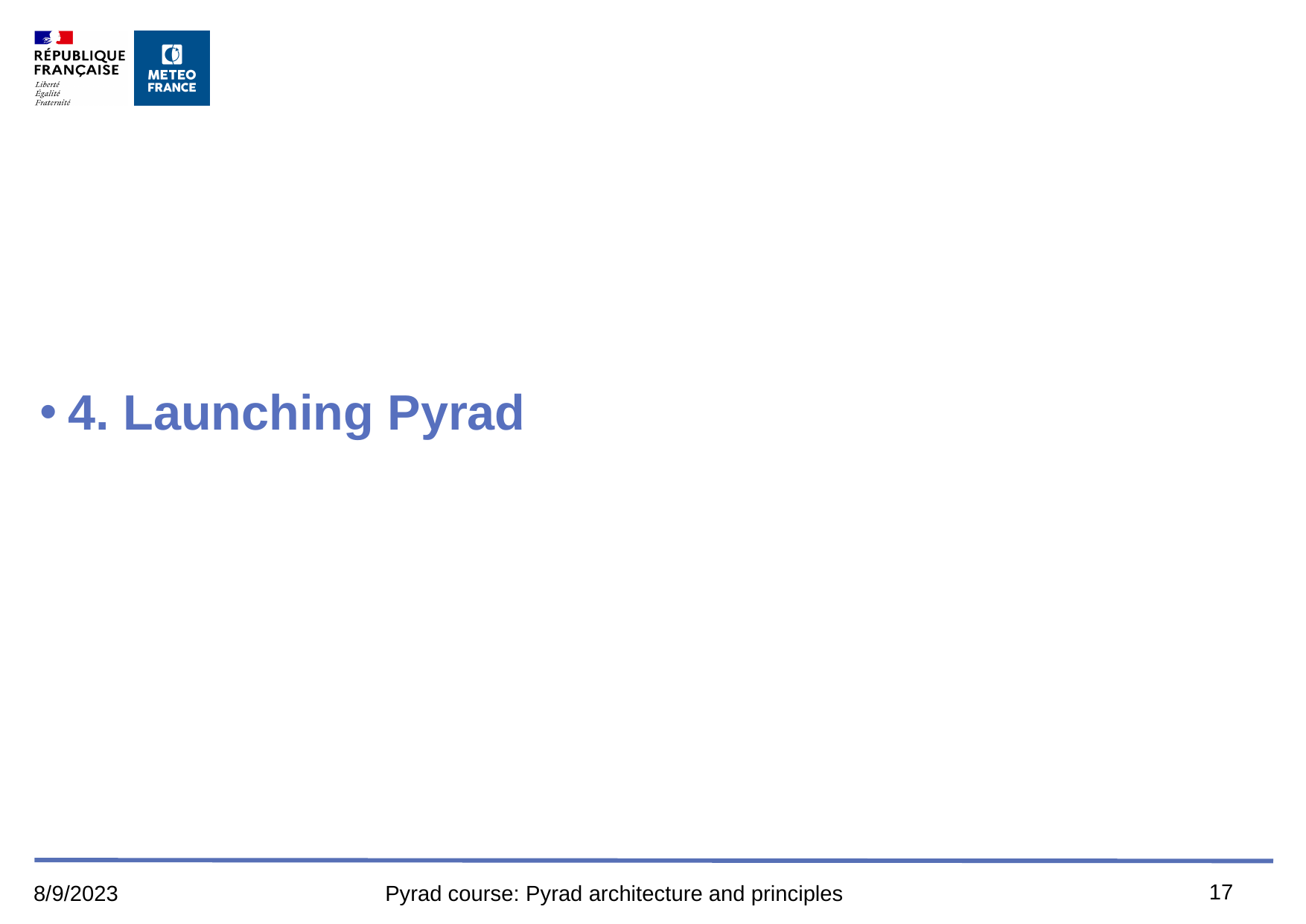

# 4. Launching Pyrad
17
8/9/2023
Pyrad course: Pyrad architecture and principles